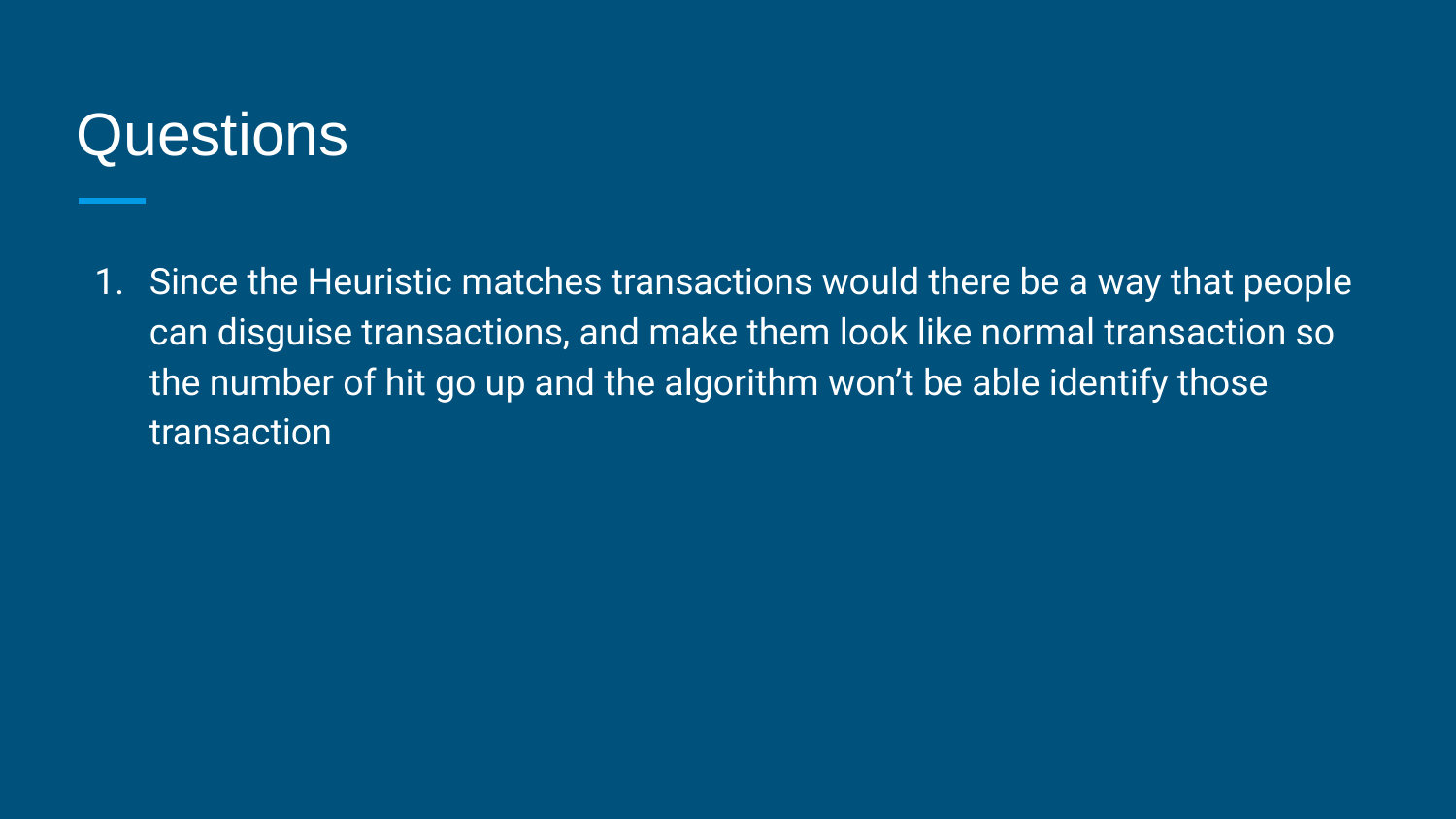

# Questions
Since the Heuristic matches transactions would there be a way that people can disguise transactions, and make them look like normal transaction so the number of hit go up and the algorithm won’t be able identify those transaction